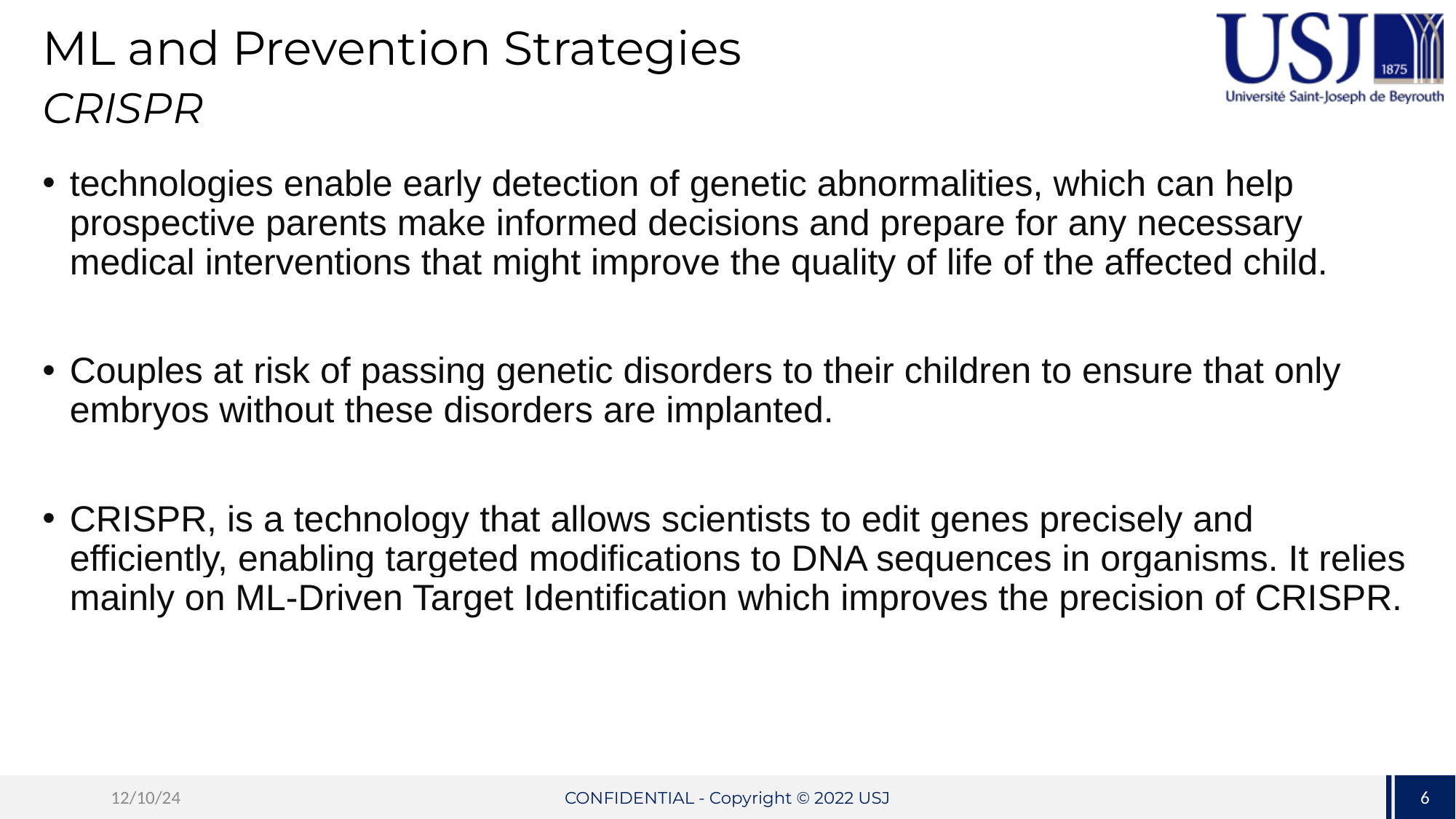

# ML and Prevention Strategies
CRISPR
technologies enable early detection of genetic abnormalities, which can help prospective parents make informed decisions and prepare for any necessary medical interventions that might improve the quality of life of the affected child.

Couples at risk of passing genetic disorders to their children to ensure that only embryos without these disorders are implanted.

CRISPR, is a technology that allows scientists to edit genes precisely and efficiently, enabling targeted modifications to DNA sequences in organisms. It relies mainly on ML-Driven Target Identification which improves the precision of CRISPR.